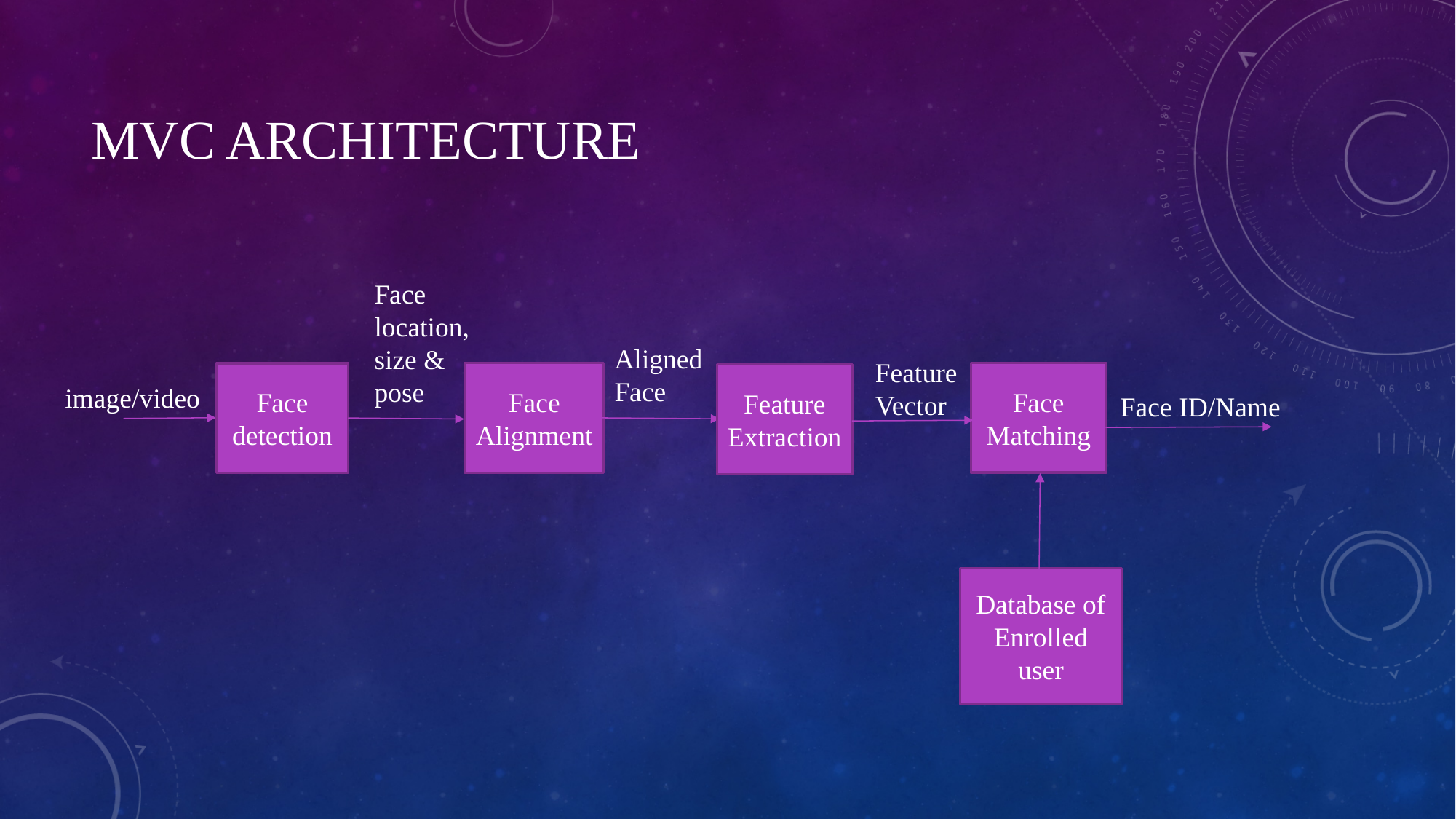

# MVC architecture
Face location, size & pose
Aligned  Face
Feature Vector

Face Matching
Face Alignment
Face detection
Feature Extraction
image/video
Face ID/Name
Database of Enrolled user